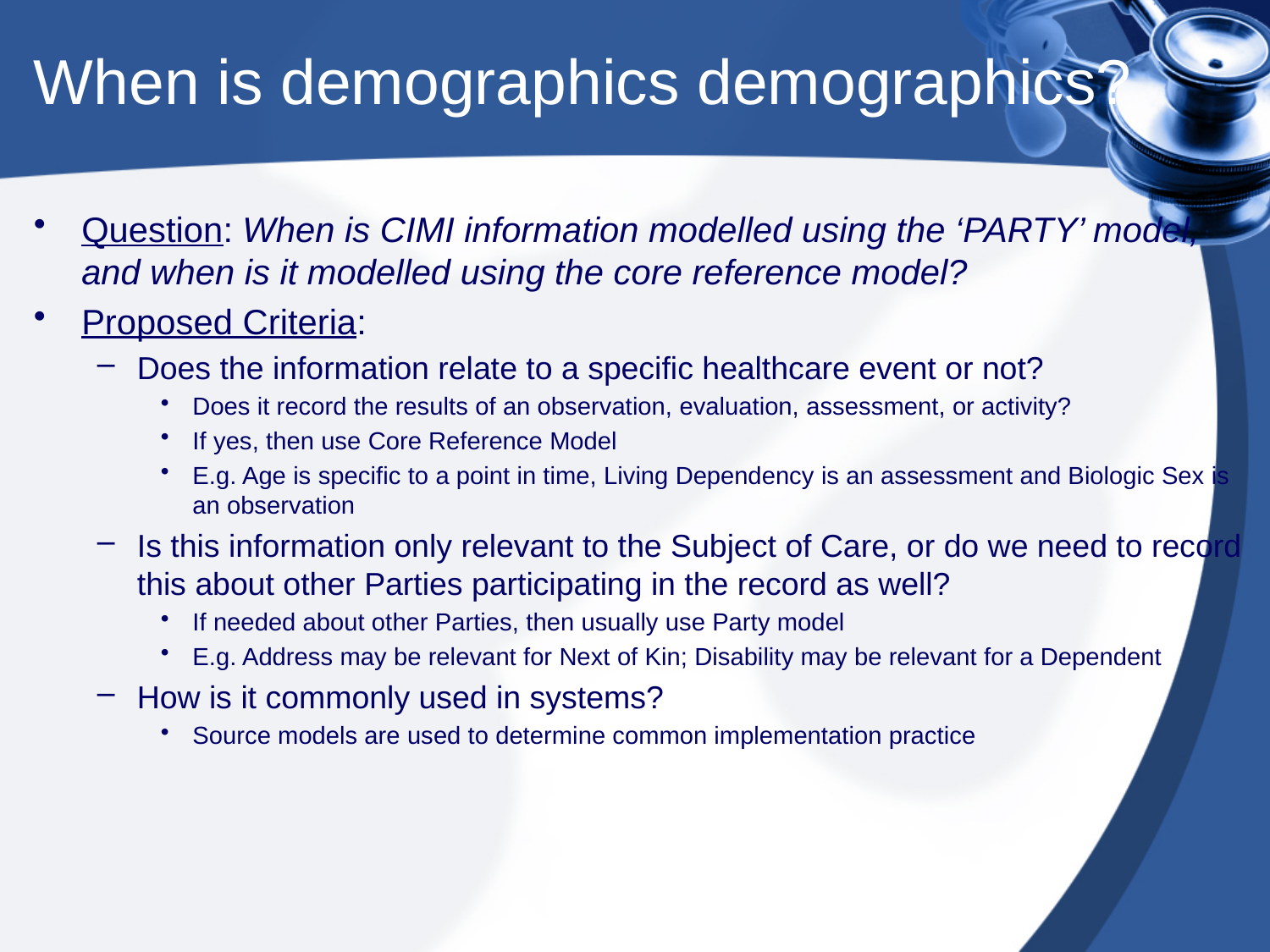

# When is demographics demographics?
Question: When is CIMI information modelled using the ‘PARTY’ model, and when is it modelled using the core reference model?
Proposed Criteria:
Does the information relate to a specific healthcare event or not?
Does it record the results of an observation, evaluation, assessment, or activity?
If yes, then use Core Reference Model
E.g. Age is specific to a point in time, Living Dependency is an assessment and Biologic Sex is an observation
Is this information only relevant to the Subject of Care, or do we need to record this about other Parties participating in the record as well?
If needed about other Parties, then usually use Party model
E.g. Address may be relevant for Next of Kin; Disability may be relevant for a Dependent
How is it commonly used in systems?
Source models are used to determine common implementation practice